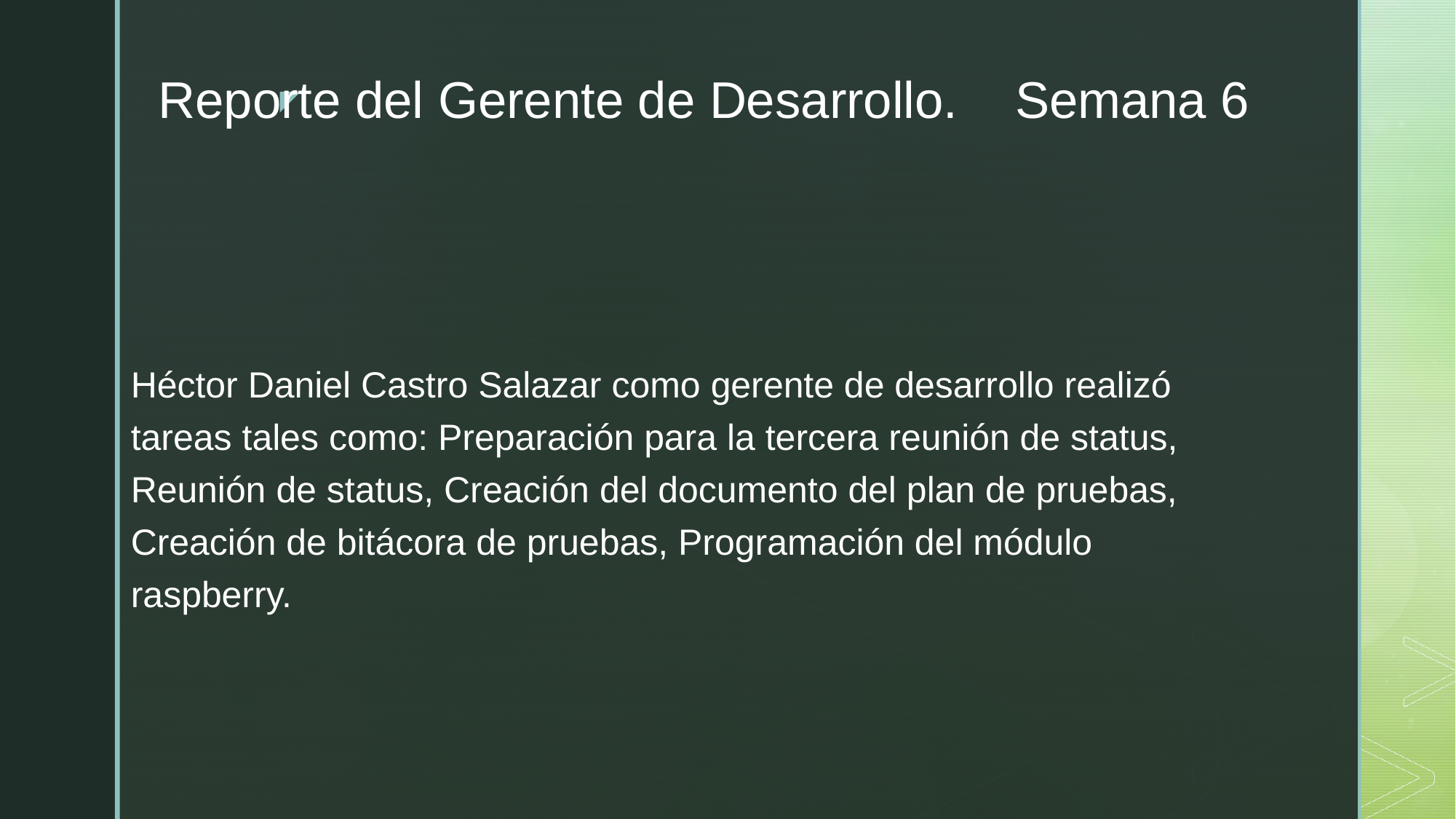

# Reporte del Gerente de Desarrollo.    Semana 6
Héctor Daniel Castro Salazar como gerente de desarrollo realizó tareas tales como: Preparación para la tercera reunión de status, Reunión de status, Creación del documento del plan de pruebas, Creación de bitácora de pruebas, Programación del módulo raspberry.